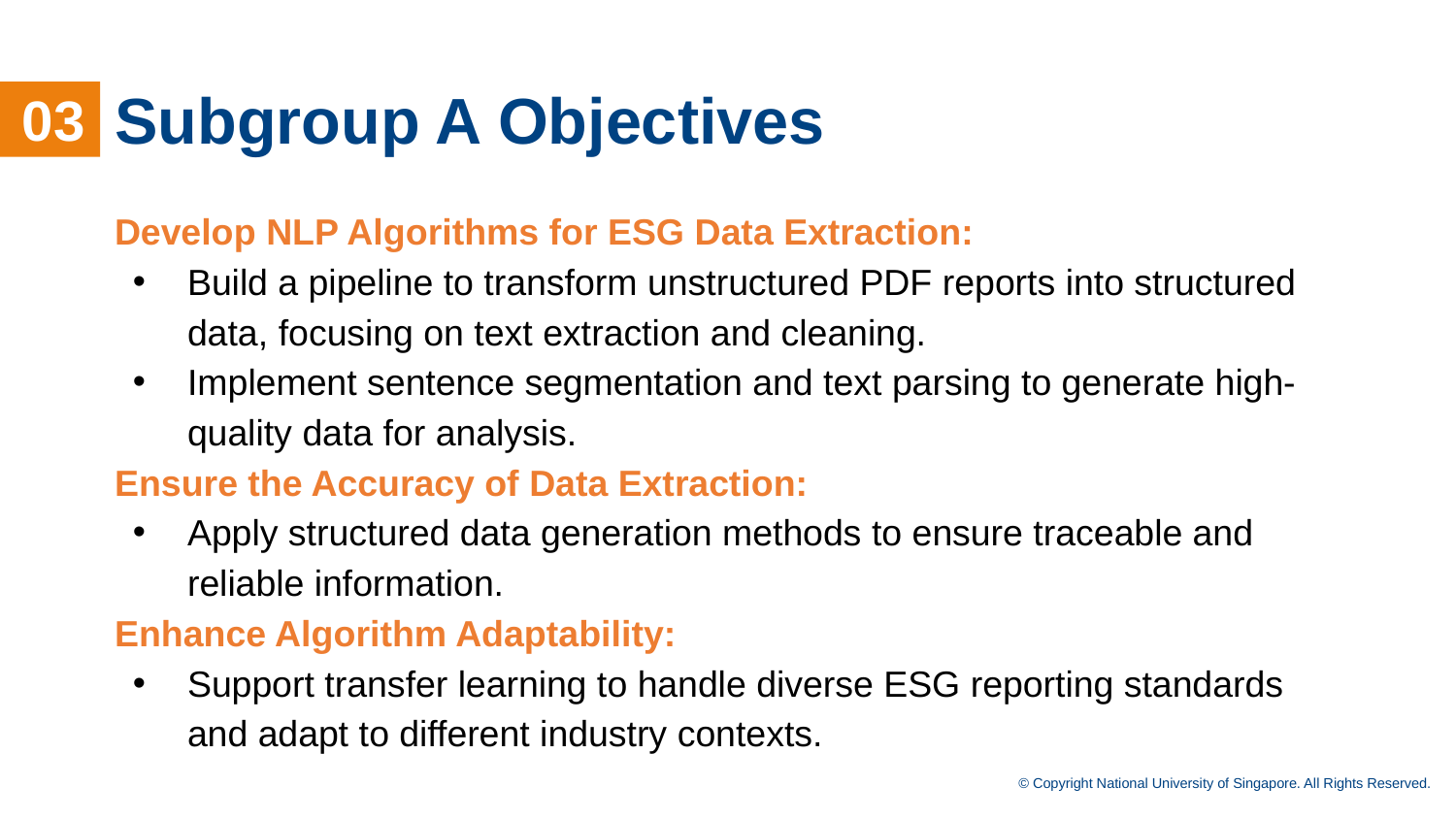

03
# Subgroup A Objectives
Develop NLP Algorithms for ESG Data Extraction:
Build a pipeline to transform unstructured PDF reports into structured data, focusing on text extraction and cleaning.
Implement sentence segmentation and text parsing to generate high-quality data for analysis.
Ensure the Accuracy of Data Extraction:
Apply structured data generation methods to ensure traceable and reliable information.
Enhance Algorithm Adaptability:
Support transfer learning to handle diverse ESG reporting standards and adapt to different industry contexts.